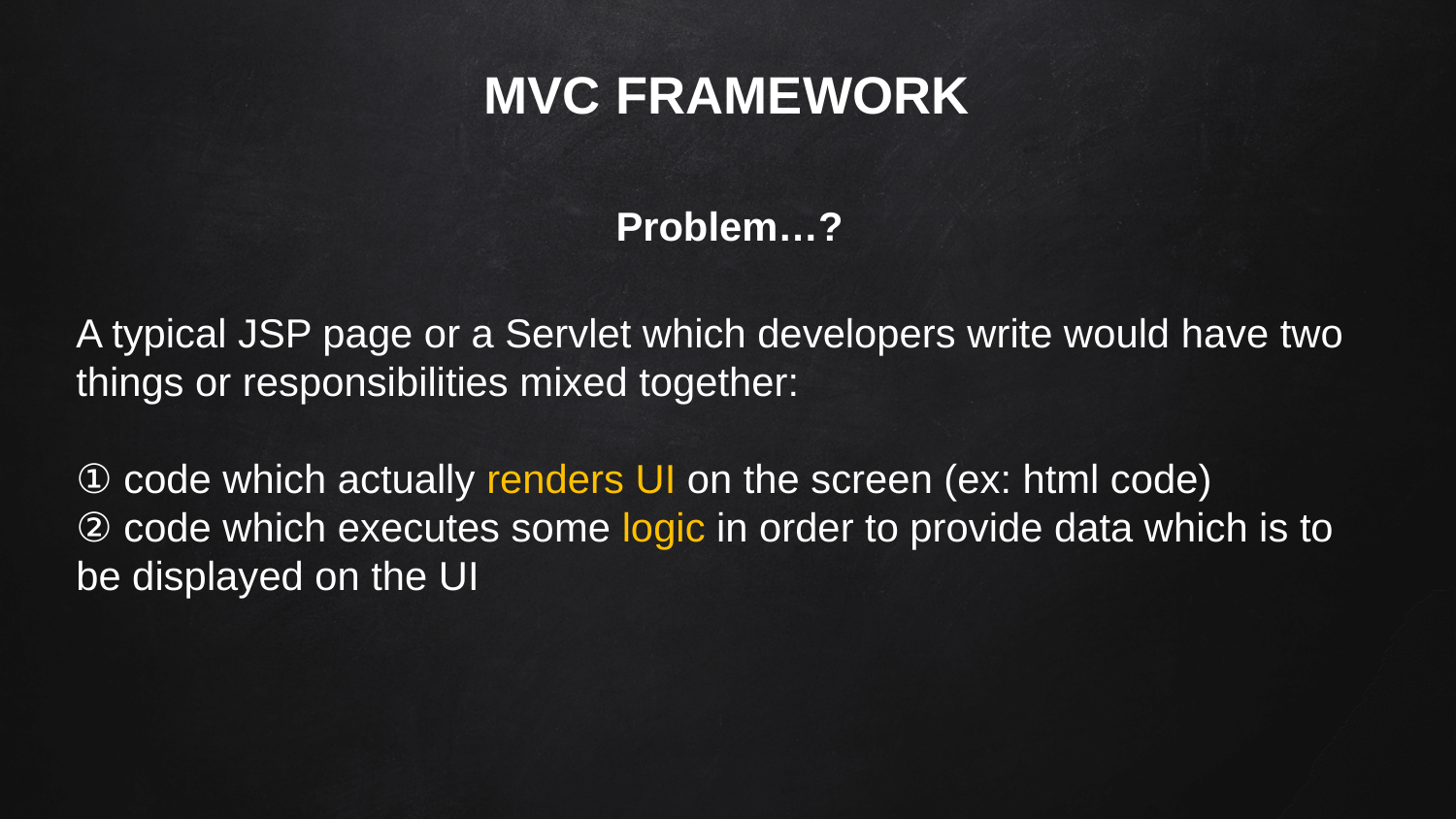

# MVC FRAMEWORK
Problem…?
A typical JSP page or a Servlet which developers write would have two things or responsibilities mixed together:

① code which actually renders UI on the screen (ex: html code)
② code which executes some logic in order to provide data which is to be displayed on the UI